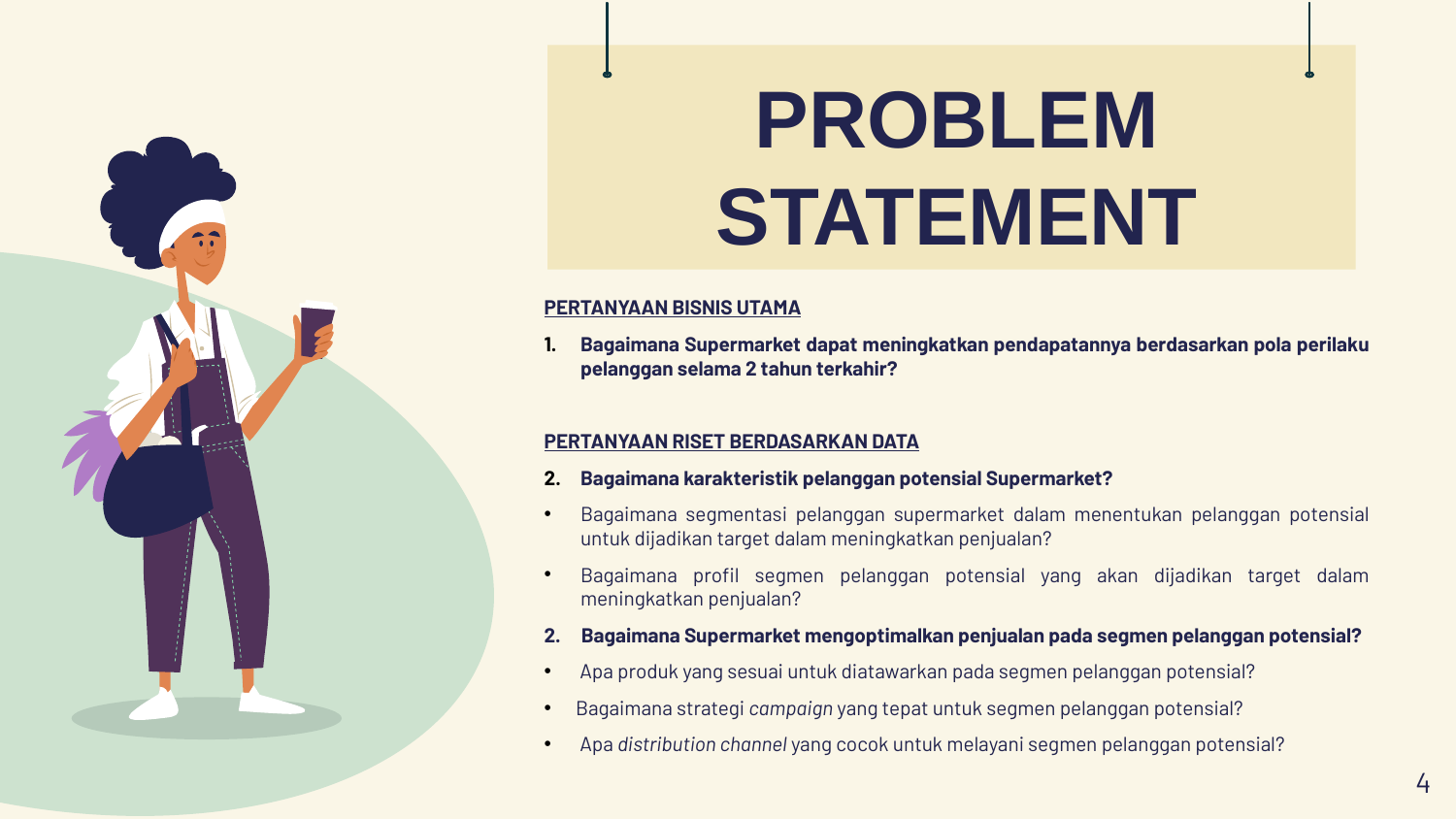

# PROBLEM STATEMENT

PERTANYAAN BISNIS UTAMA
Bagaimana Supermarket dapat meningkatkan pendapatannya berdasarkan pola perilaku pelanggan selama 2 tahun terkahir?

PERTANYAAN RISET BERDASARKAN DATA
Bagaimana karakteristik pelanggan potensial Supermarket?
Bagaimana segmentasi pelanggan supermarket dalam menentukan pelanggan potensial untuk dijadikan target dalam meningkatkan penjualan?
Bagaimana profil segmen pelanggan potensial yang akan dijadikan target dalam meningkatkan penjualan?
2.     Bagaimana Supermarket mengoptimalkan penjualan pada segmen pelanggan potensial?
  Apa produk yang sesuai untuk diatawarkan pada segmen pelanggan potensial?
 Bagaimana strategi campaign yang tepat untuk segmen pelanggan potensial?
  Apa distribution channel yang cocok untuk melayani segmen pelanggan potensial?
4